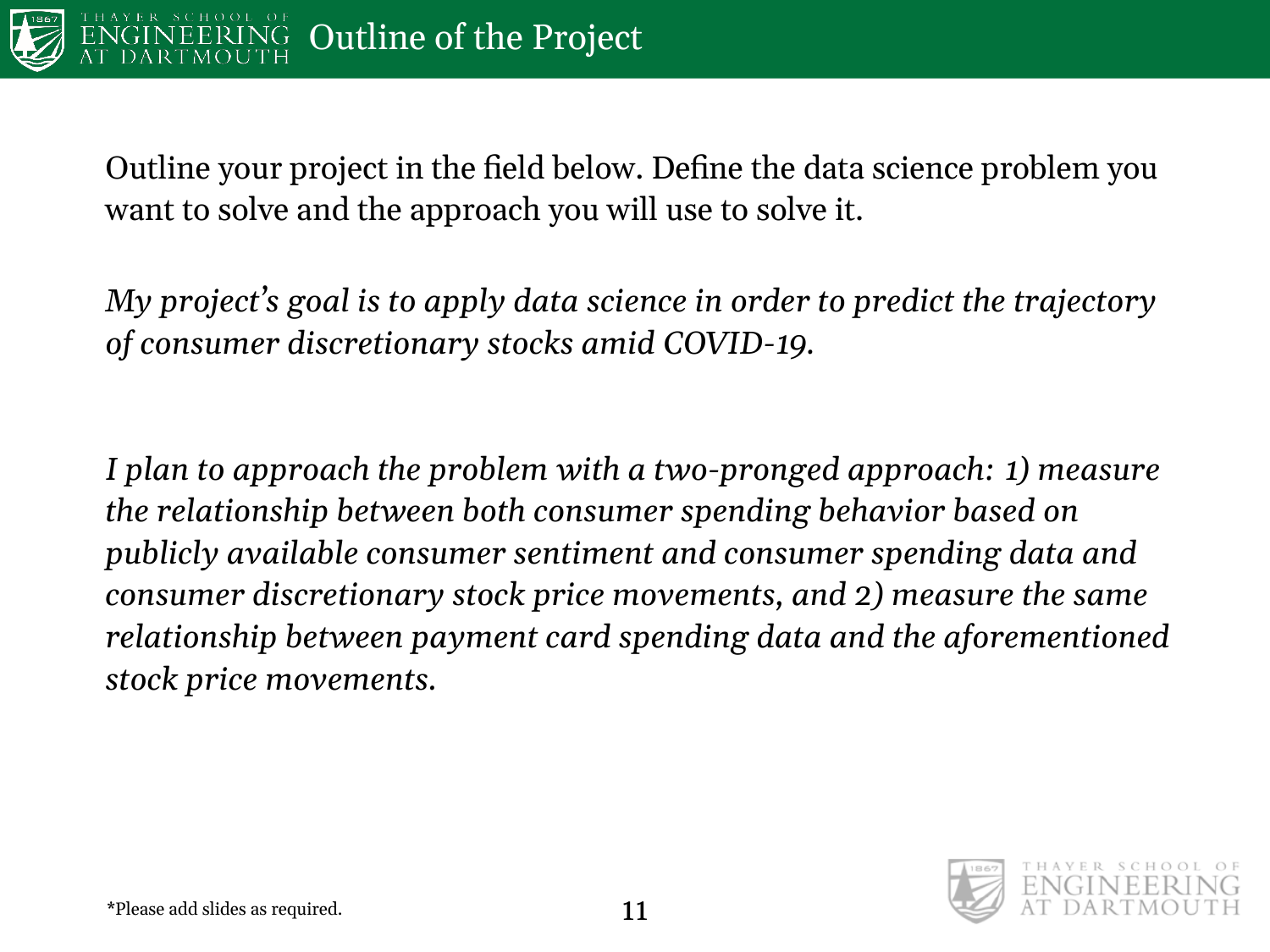

# Outline of the Project
Outline your project in the field below. Define the data science problem you want to solve and the approach you will use to solve it.
My project’s goal is to apply data science in order to predict the trajectory of consumer discretionary stocks amid COVID-19.

I plan to approach the problem with a two-pronged approach: 1) measure the relationship between both consumer spending behavior based on publicly available consumer sentiment and consumer spending data and consumer discretionary stock price movements, and 2) measure the same relationship between payment card spending data and the aforementioned stock price movements.
11
*Please add slides as required.